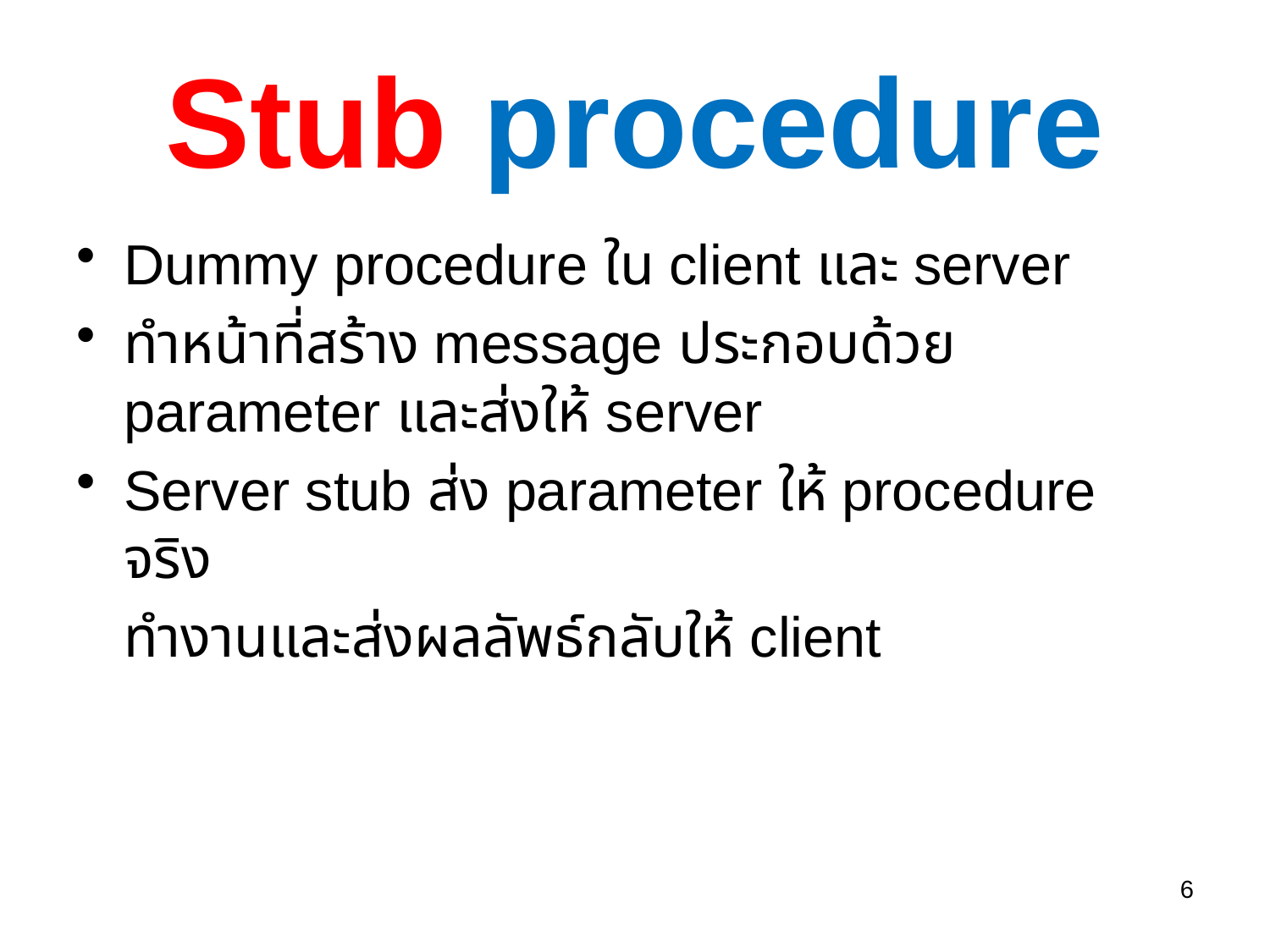

# Stub procedure
Dummy procedure ใน client และ server
ทำหน้าที่สร้าง message ประกอบด้วย parameter และส่งให้ server
Server stub ส่ง parameter ให้ procedure จริง
	ทำงานและส่งผลลัพธ์กลับให้ client
6